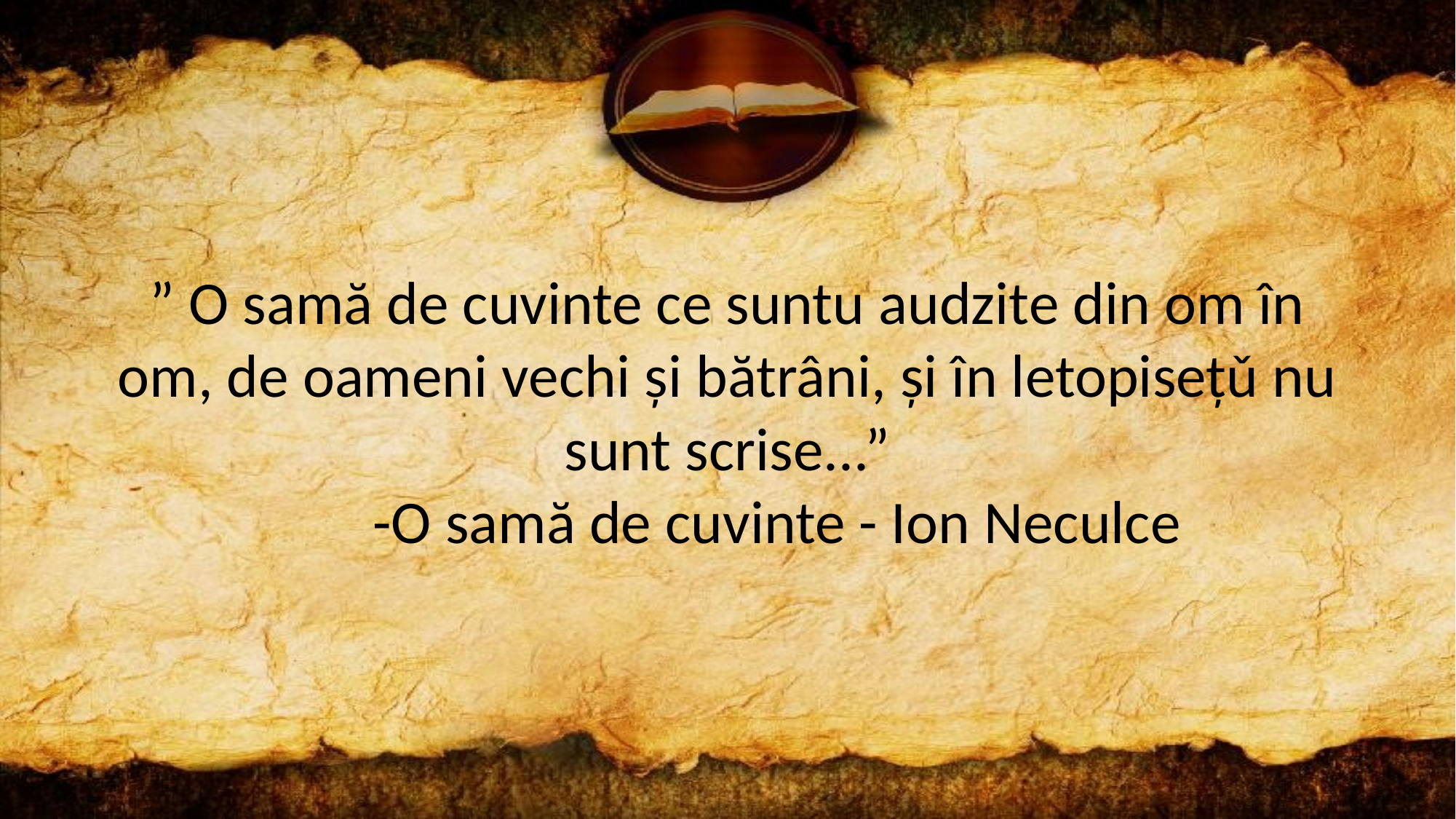

# ” O samă de cuvinte ce suntu audzite din om în om, de oameni vechi și bătrâni, și în letopisețǔ nu sunt scrise...” -O samă de cuvinte - Ion Neculce